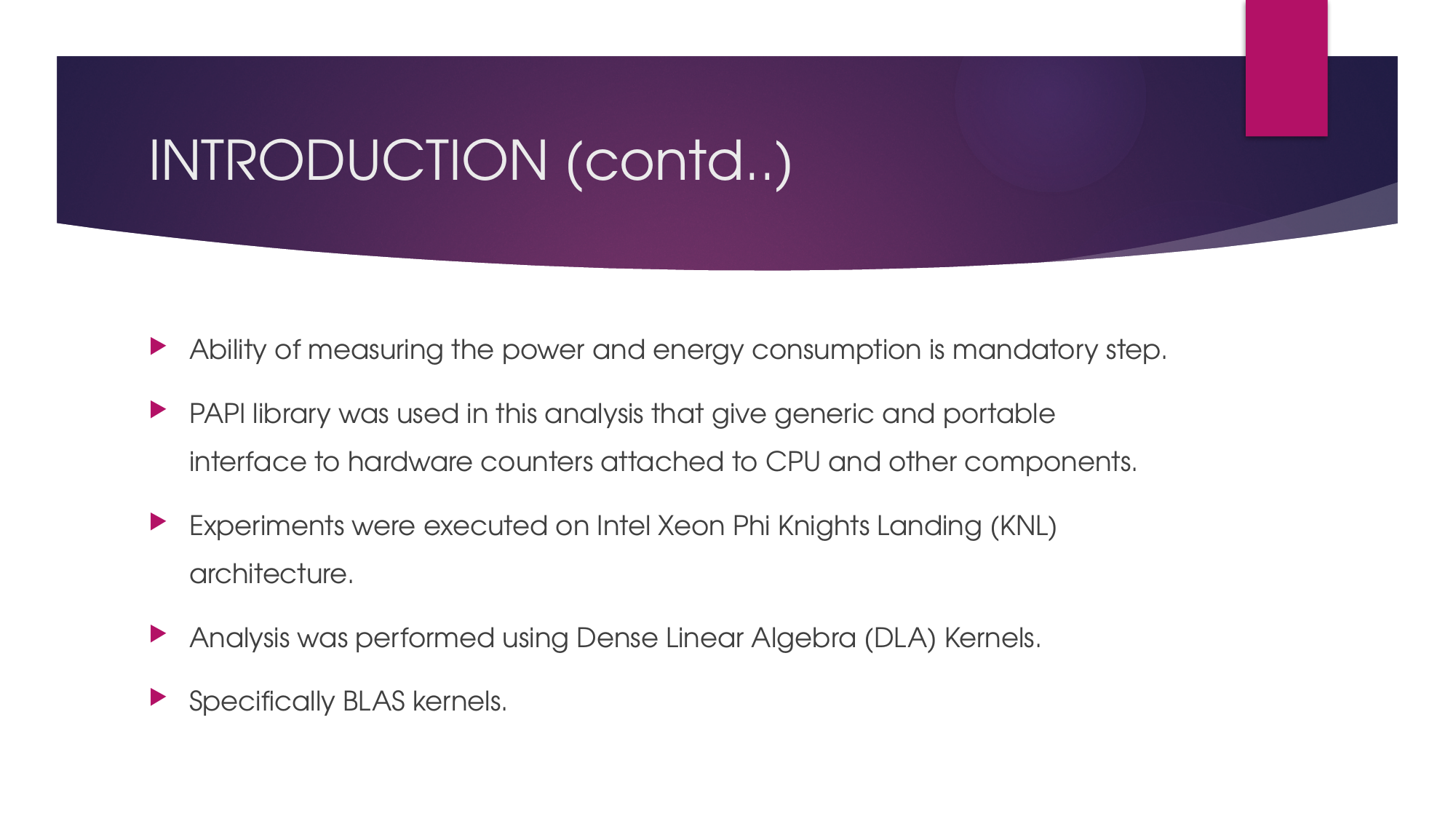

# INTRODUCTION (contd..)
Ability of measuring the power and energy consumption is mandatory step.
PAPI library was used in this analysis that give generic and portable interface to hardware counters attached to CPU and other components.
Experiments were executed on Intel Xeon Phi Knights Landing (KNL) architecture.
Analysis was performed using Dense Linear Algebra (DLA) Kernels.
Specifically BLAS kernels.